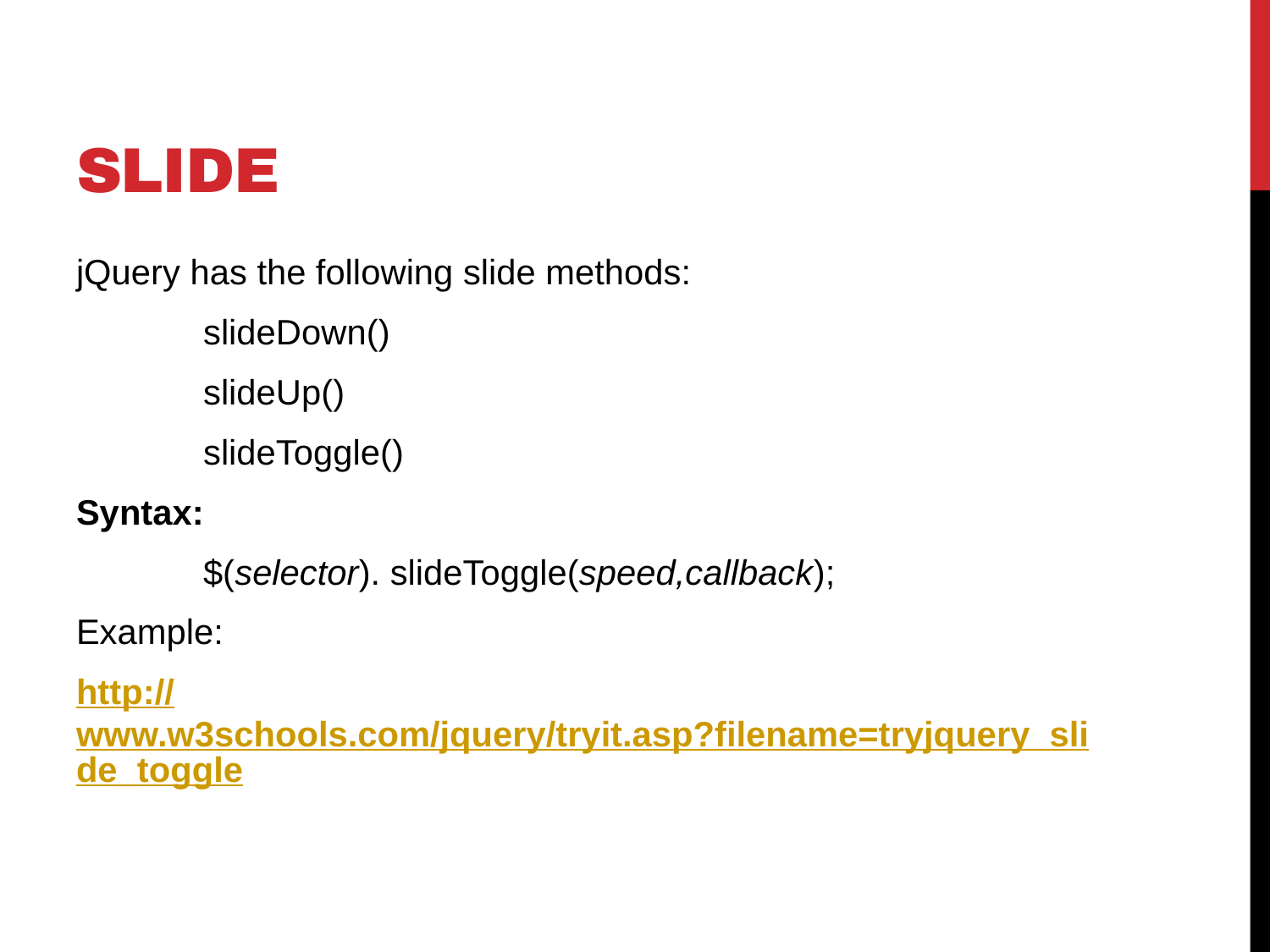

# Slide
jQuery has the following slide methods:
	slideDown()
	slideUp()
	slideToggle()
Syntax:
	$(selector). slideToggle(speed,callback);
Example:
http://www.w3schools.com/jquery/tryit.asp?filename=tryjquery_slide_toggle